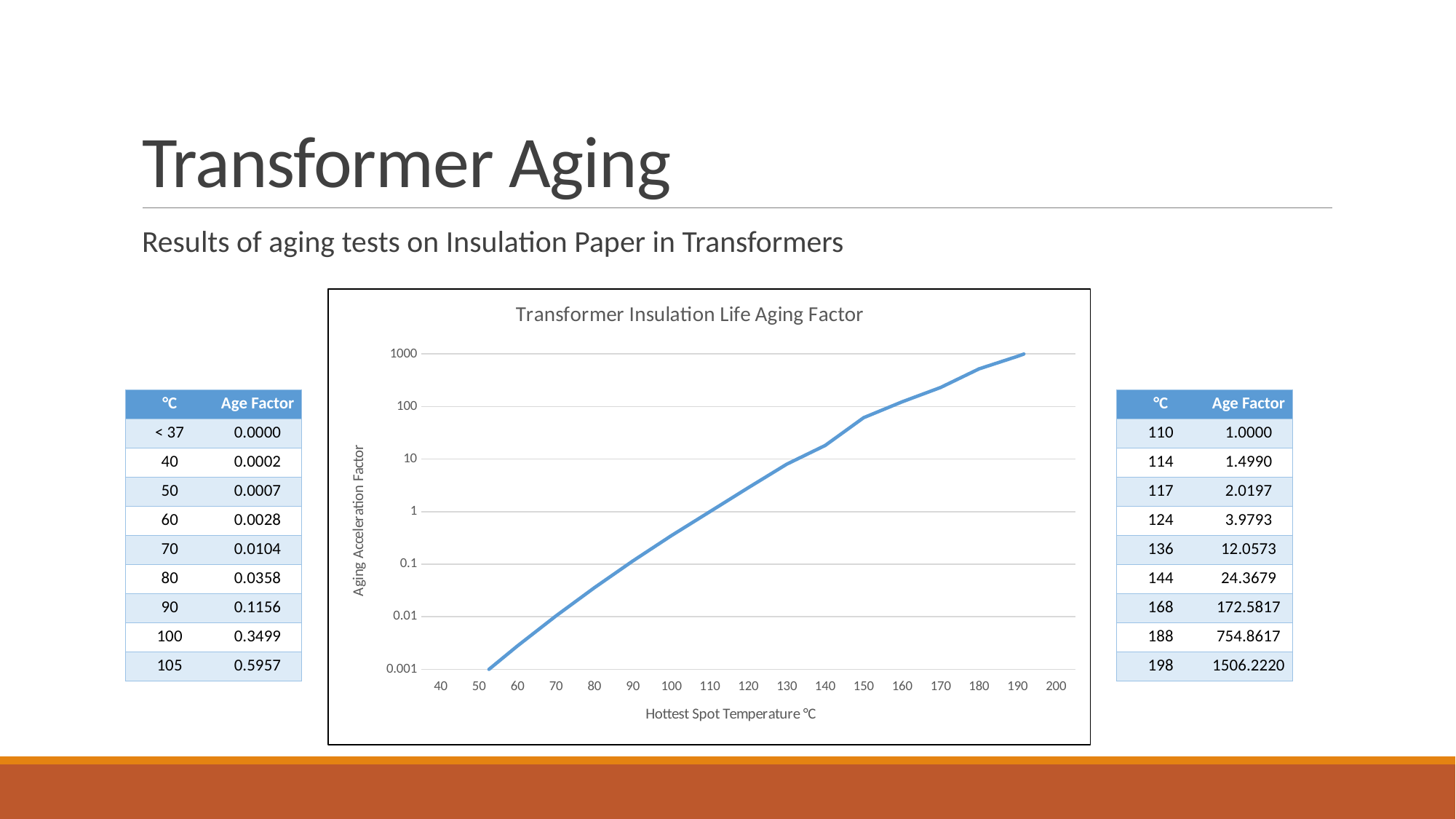

# Transformer Aging
Results of aging tests on Insulation Paper in Transformers

### Chart: Transformer Insulation Life Aging Factor

| Category |  |
|---|---|
| 40 | 0.0002 |
| 50 | 0.0007 |
| 60 | 0.0028 |
| 70 | 0.0104 |
| 80 | 0.0358 |
| 90 | 0.1156 |
| 100 | 0.3499 |
| 110 | 1.0 |
| 120 | 2.8595 |
| 130 | 8.0183 |
| 140 | 18.2126 |
| 150 | 61.4213 |
| 160 | 123.1771 |
| 170 | 230.8097 |
| 180 | 521.9497 |
| 190 | 905.1338 |
| 200 | 1656.494 |
| °C | Age Factor |
| --- | --- |
| < 37 | 0.0000 |
| 40 | 0.0002 |
| 50 | 0.0007 |
| 60 | 0.0028 |
| 70 | 0.0104 |
| 80 | 0.0358 |
| 90 | 0.1156 |
| 100 | 0.3499 |
| 105 | 0.5957 |
| °C | Age Factor |
| --- | --- |
| 110 | 1.0000 |
| 114 | 1.4990 |
| 117 | 2.0197 |
| 124 | 3.9793 |
| 136 | 12.0573 |
| 144 | 24.3679 |
| 168 | 172.5817 |
| 188 | 754.8617 |
| 198 | 1506.2220 |